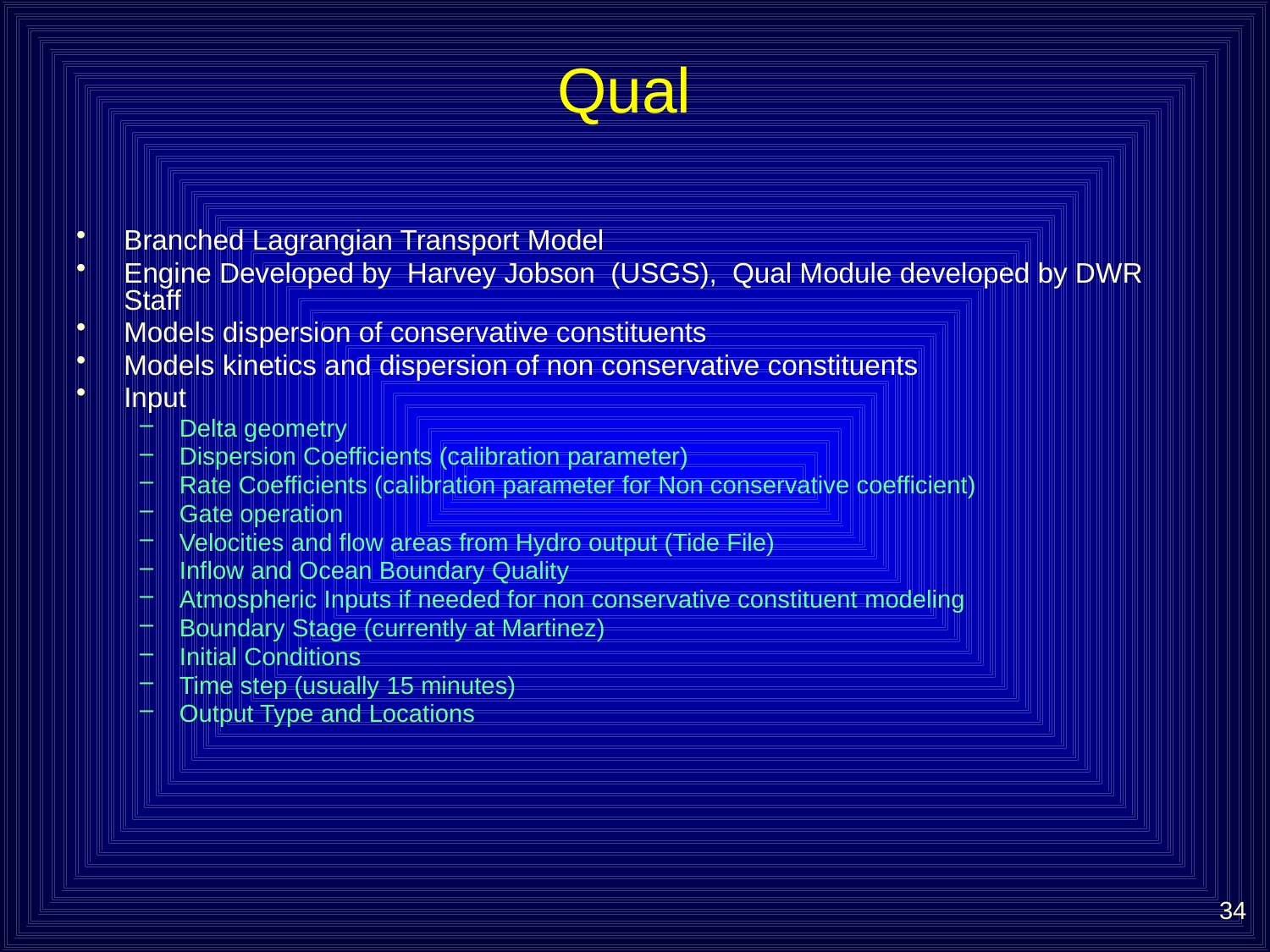

# Qual
Branched Lagrangian Transport Model
Engine Developed by  Harvey Jobson  (USGS),  Qual Module developed by DWR Staff
Models dispersion of conservative constituents
Models kinetics and dispersion of non conservative constituents
Input
Delta geometry
Dispersion Coefficients (calibration parameter)
Rate Coefficients (calibration parameter for Non conservative coefficient)
Gate operation
Velocities and flow areas from Hydro output (Tide File)
Inflow and Ocean Boundary Quality
Atmospheric Inputs if needed for non conservative constituent modeling
Boundary Stage (currently at Martinez)
Initial Conditions
Time step (usually 15 minutes)
Output Type and Locations

34